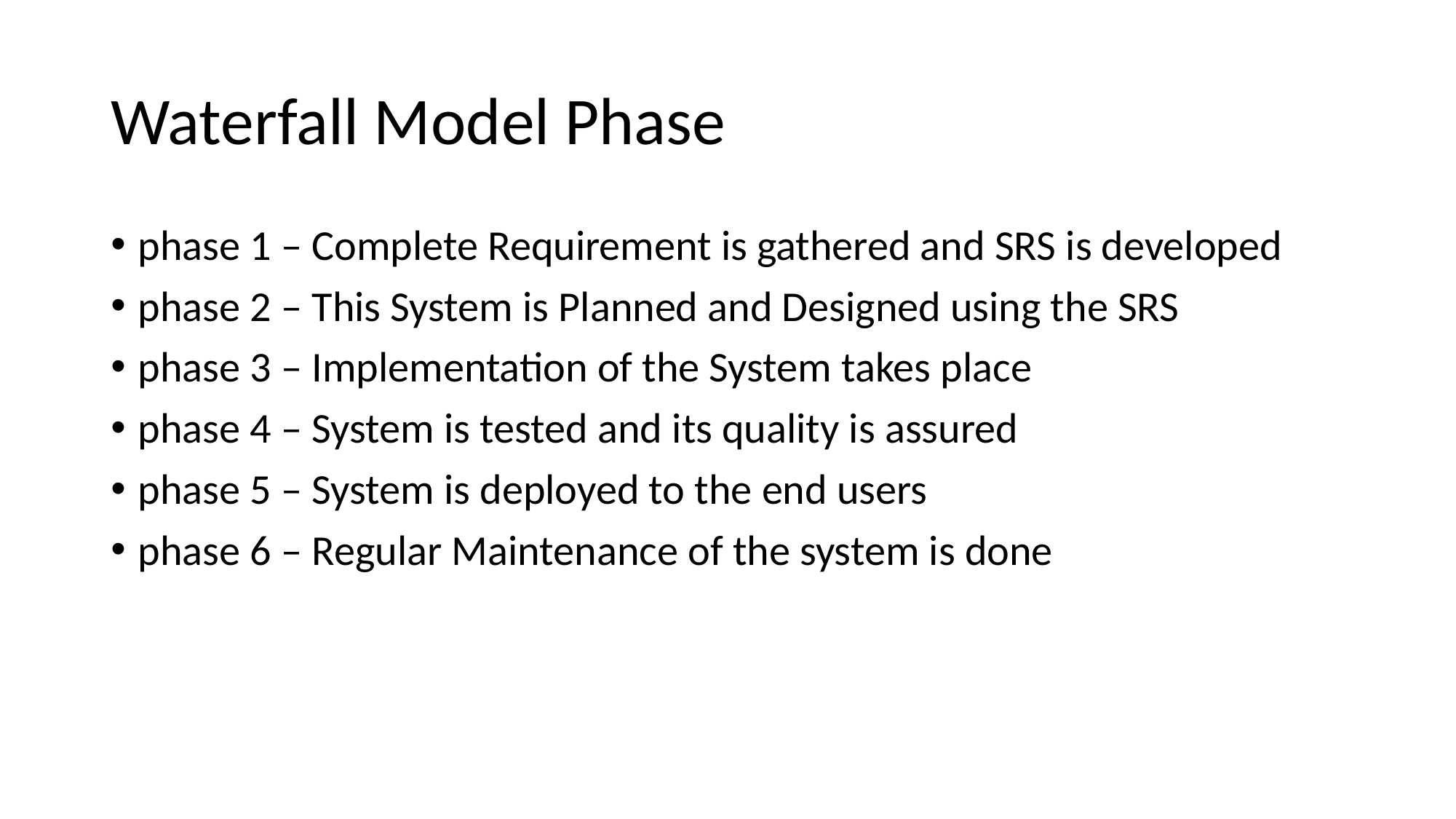

# Waterfall Model Phase
phase 1 – Complete Requirement is gathered and SRS is developed
phase 2 – This System is Planned and Designed using the SRS
phase 3 – Implementation of the System takes place
phase 4 – System is tested and its quality is assured
phase 5 – System is deployed to the end users
phase 6 – Regular Maintenance of the system is done